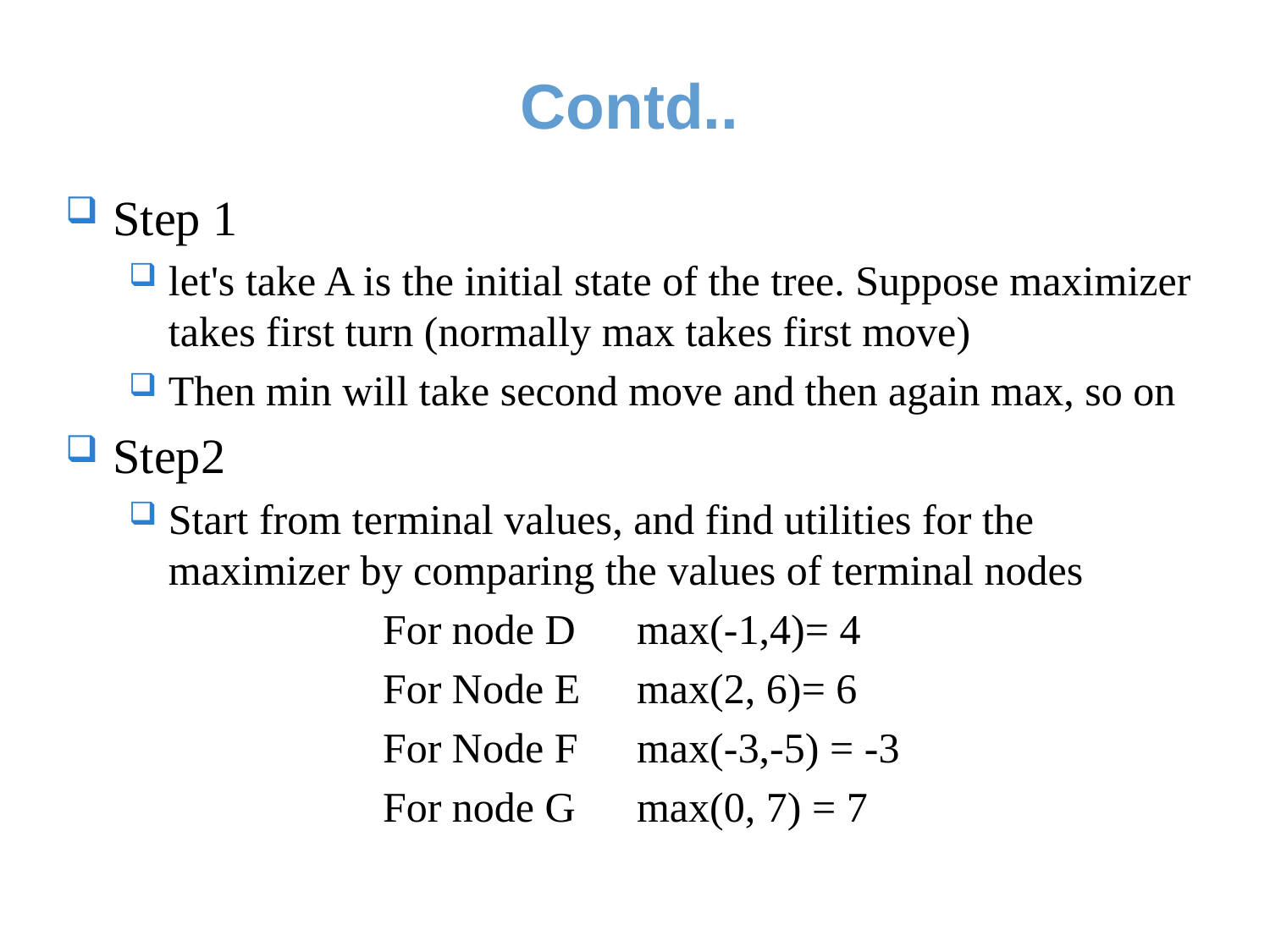

# Contd..
Step 1
let's take A is the initial state of the tree. Suppose maximizer takes first turn (normally max takes first move)
Then min will take second move and then again max, so on
Step2
Start from terminal values, and find utilities for the maximizer by comparing the values of terminal nodes
		For node D	max(-1,4)= 4
		For Node E	max(2, 6)= 6
		For Node F	max(-3,-5) = -3
		For node G	max(0, 7) = 7